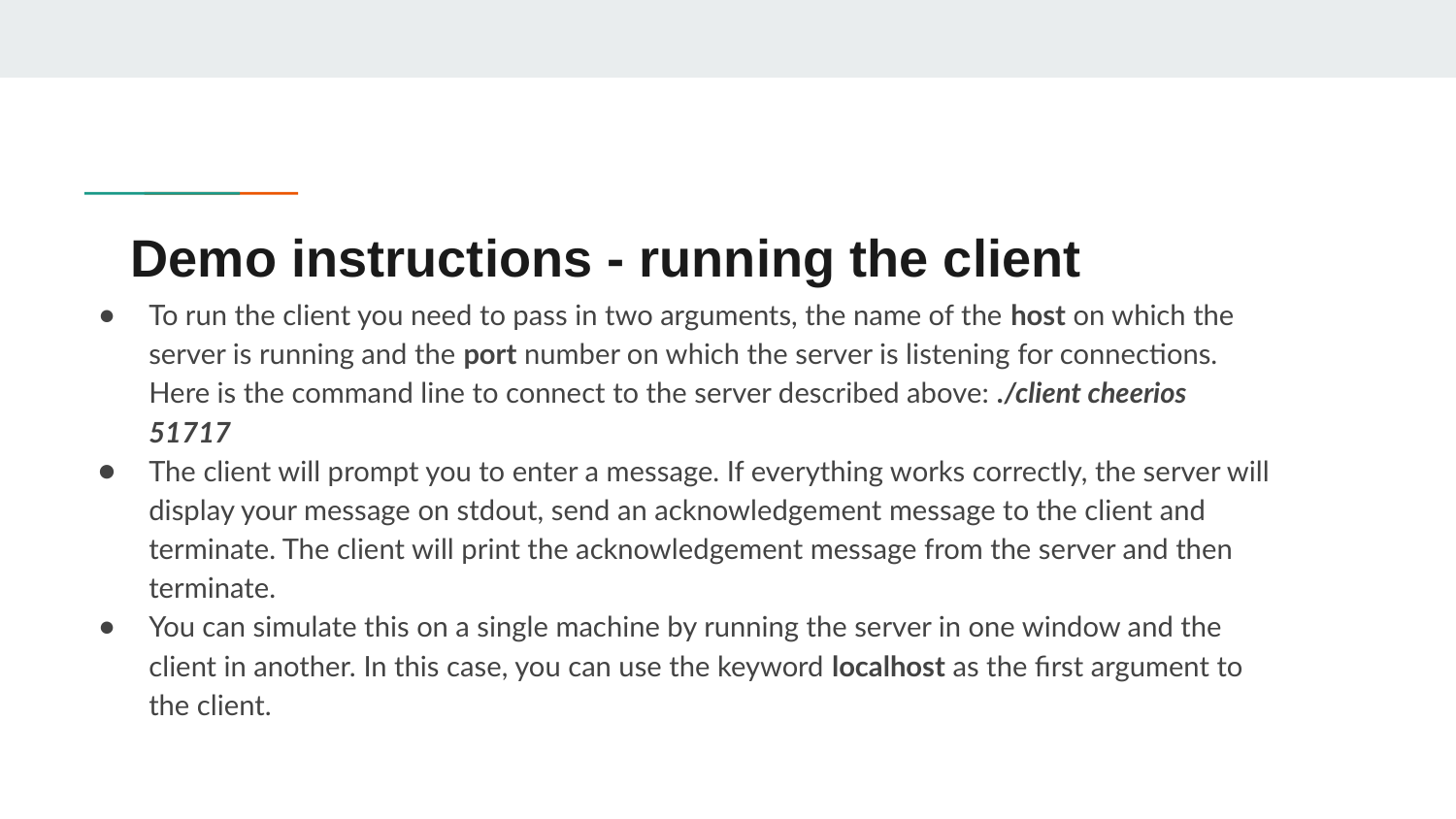

# Demo instructions - running the client
To run the client you need to pass in two arguments, the name of the host on which the server is running and the port number on which the server is listening for connections. Here is the command line to connect to the server described above: ./client cheerios 51717
The client will prompt you to enter a message. If everything works correctly, the server will display your message on stdout, send an acknowledgement message to the client and terminate. The client will print the acknowledgement message from the server and then terminate.
You can simulate this on a single machine by running the server in one window and the client in another. In this case, you can use the keyword localhost as the first argument to the client.